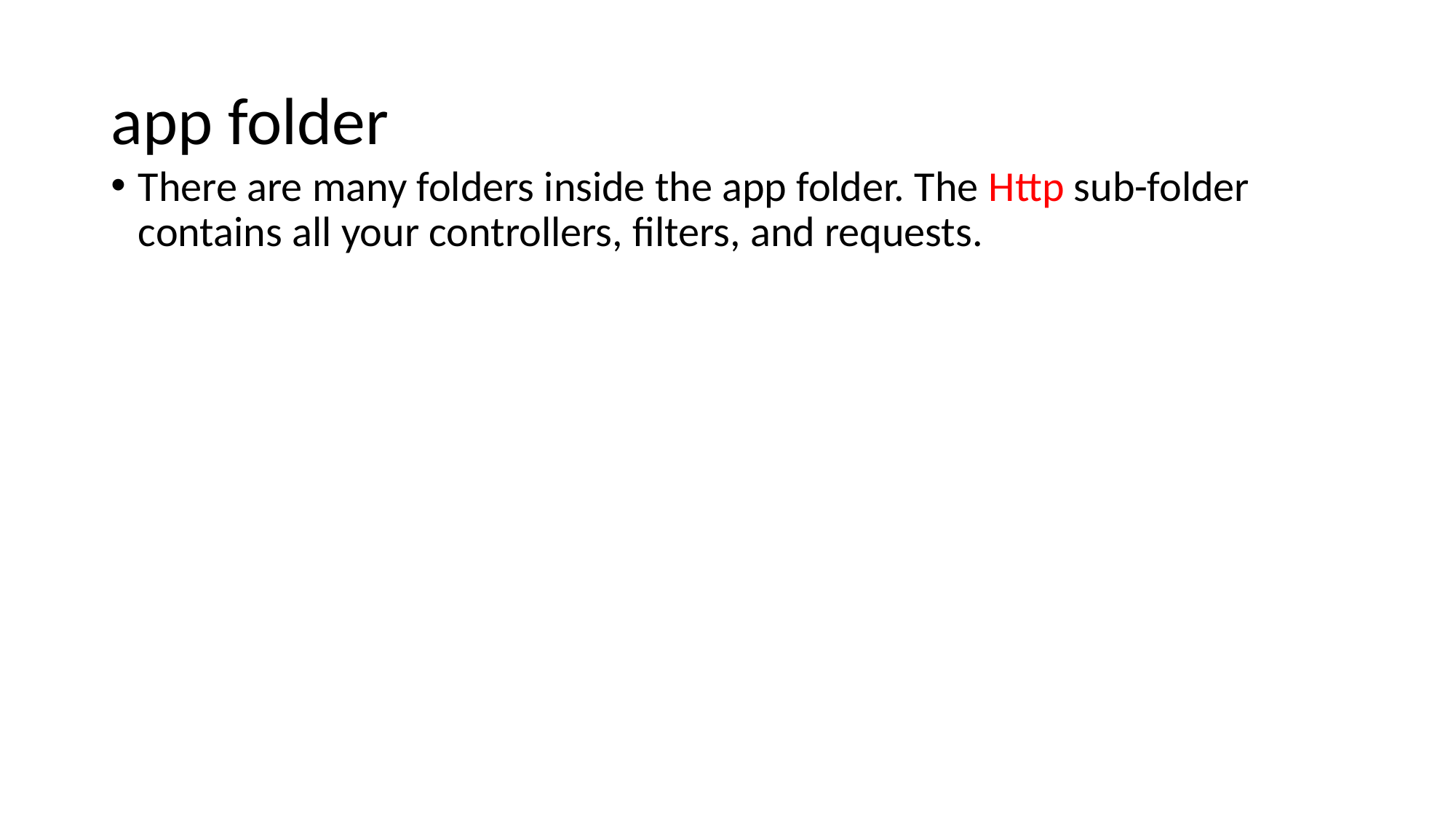

# app folder
There are many folders inside the app folder. The Http sub-folder contains all your controllers, filters, and requests.